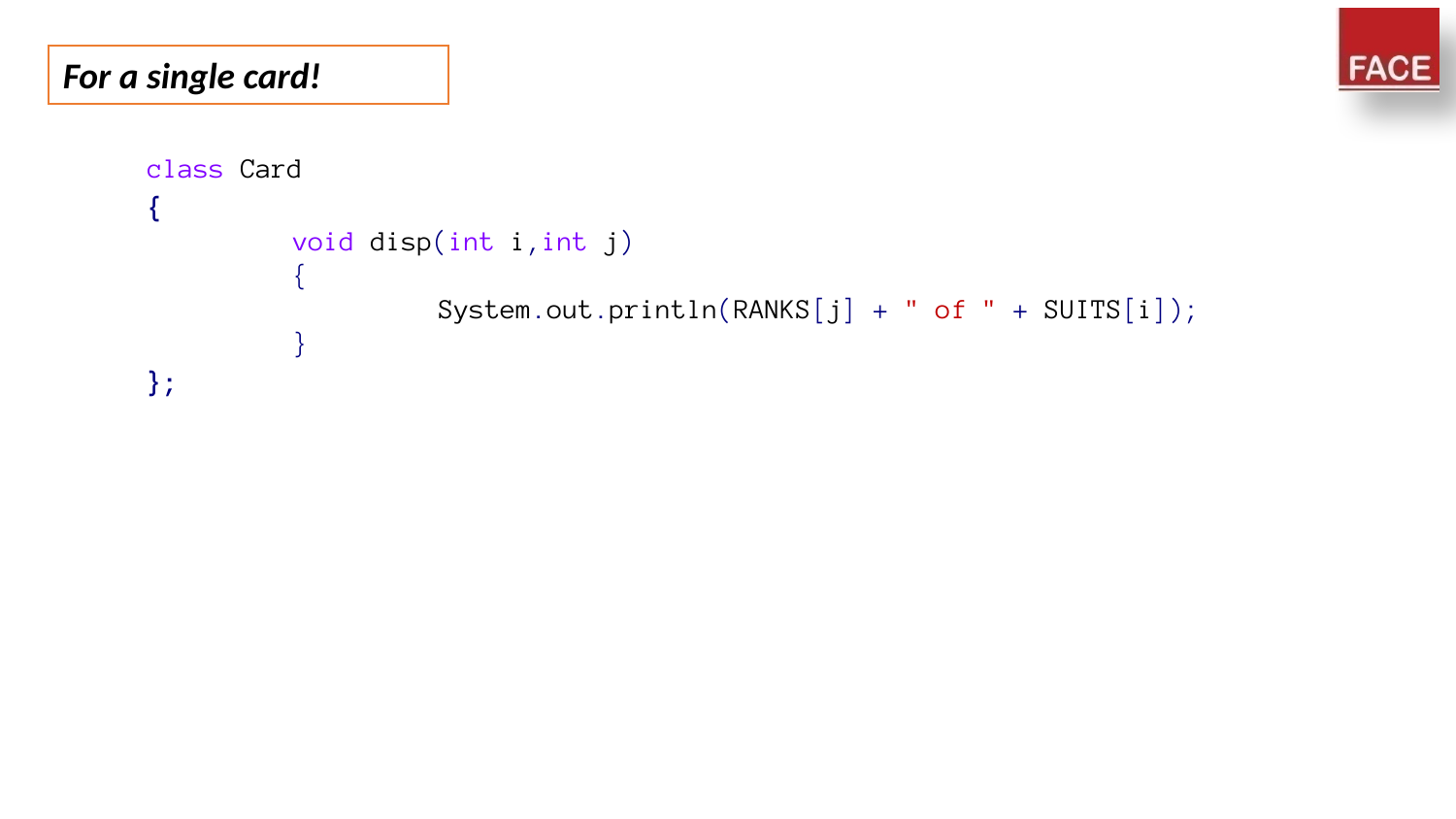

For a single card!
class Card
{
	void disp(int i,int j)
        	{
               	System.out.println(RANKS[j] + " of " + SUITS[i]);
        	}
};